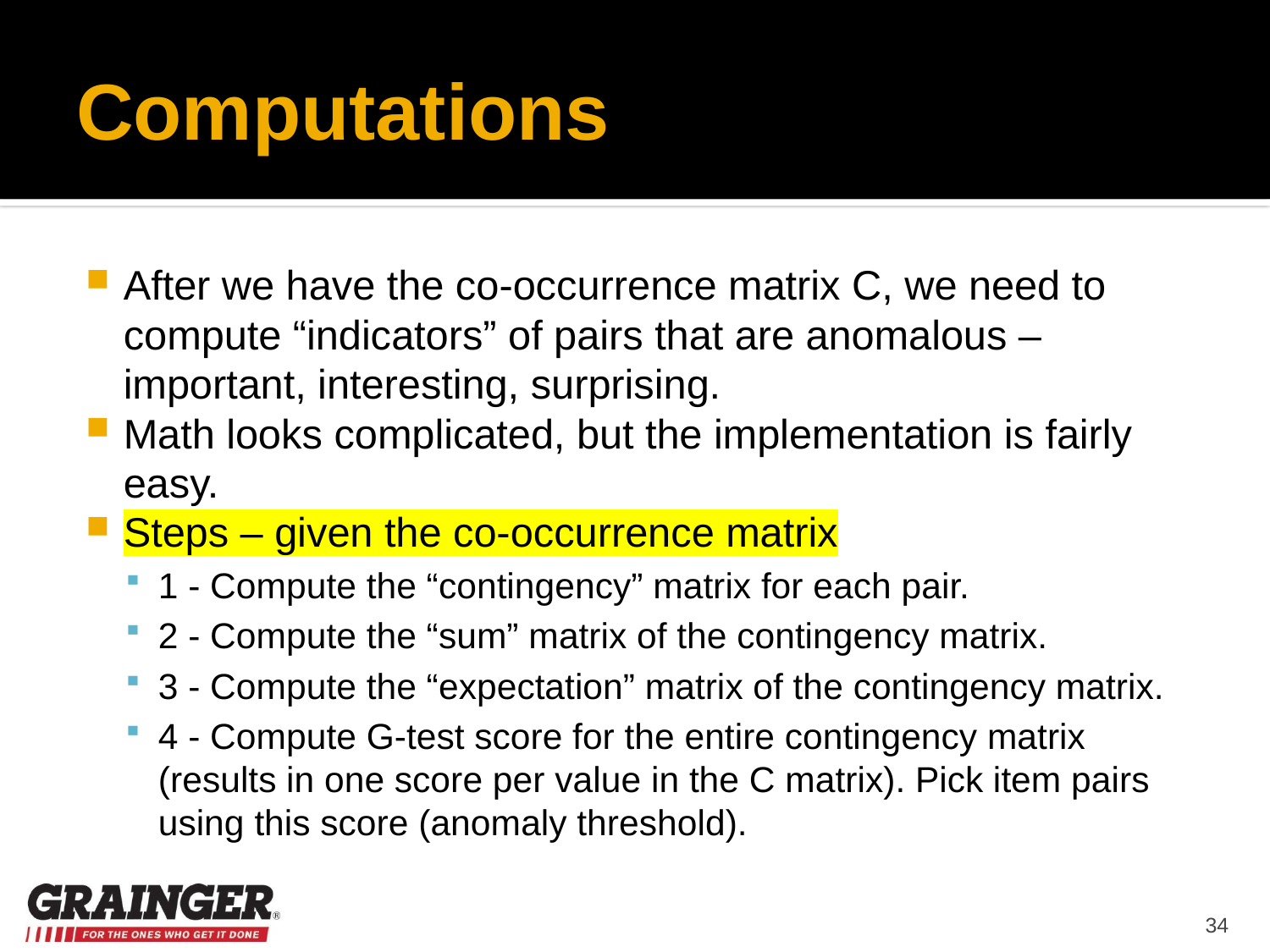

# Computations
After we have the co-occurrence matrix C, we need to compute “indicators” of pairs that are anomalous – important, interesting, surprising.
Math looks complicated, but the implementation is fairly easy.
Steps – given the co-occurrence matrix
1 - Compute the “contingency” matrix for each pair.
2 - Compute the “sum” matrix of the contingency matrix.
3 - Compute the “expectation” matrix of the contingency matrix.
4 - Compute G-test score for the entire contingency matrix (results in one score per value in the C matrix). Pick item pairs using this score (anomaly threshold).
34